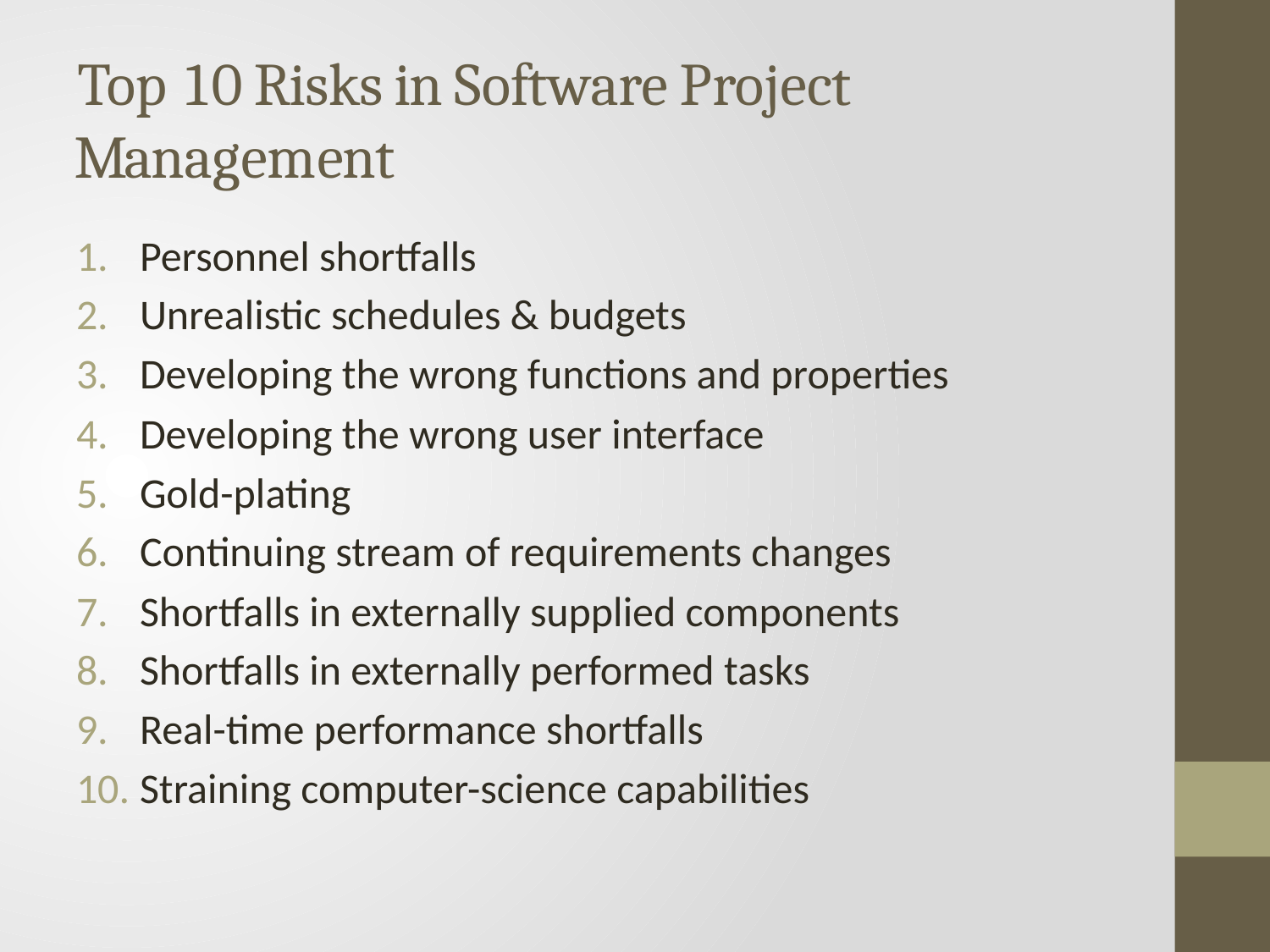

# Top 10 Risks in Software Project Management
Personnel shortfalls
Unrealistic schedules & budgets
Developing the wrong functions and properties
Developing the wrong user interface
Gold-plating
Continuing stream of requirements changes
Shortfalls in externally supplied components
Shortfalls in externally performed tasks
Real-time performance shortfalls
Straining computer-science capabilities